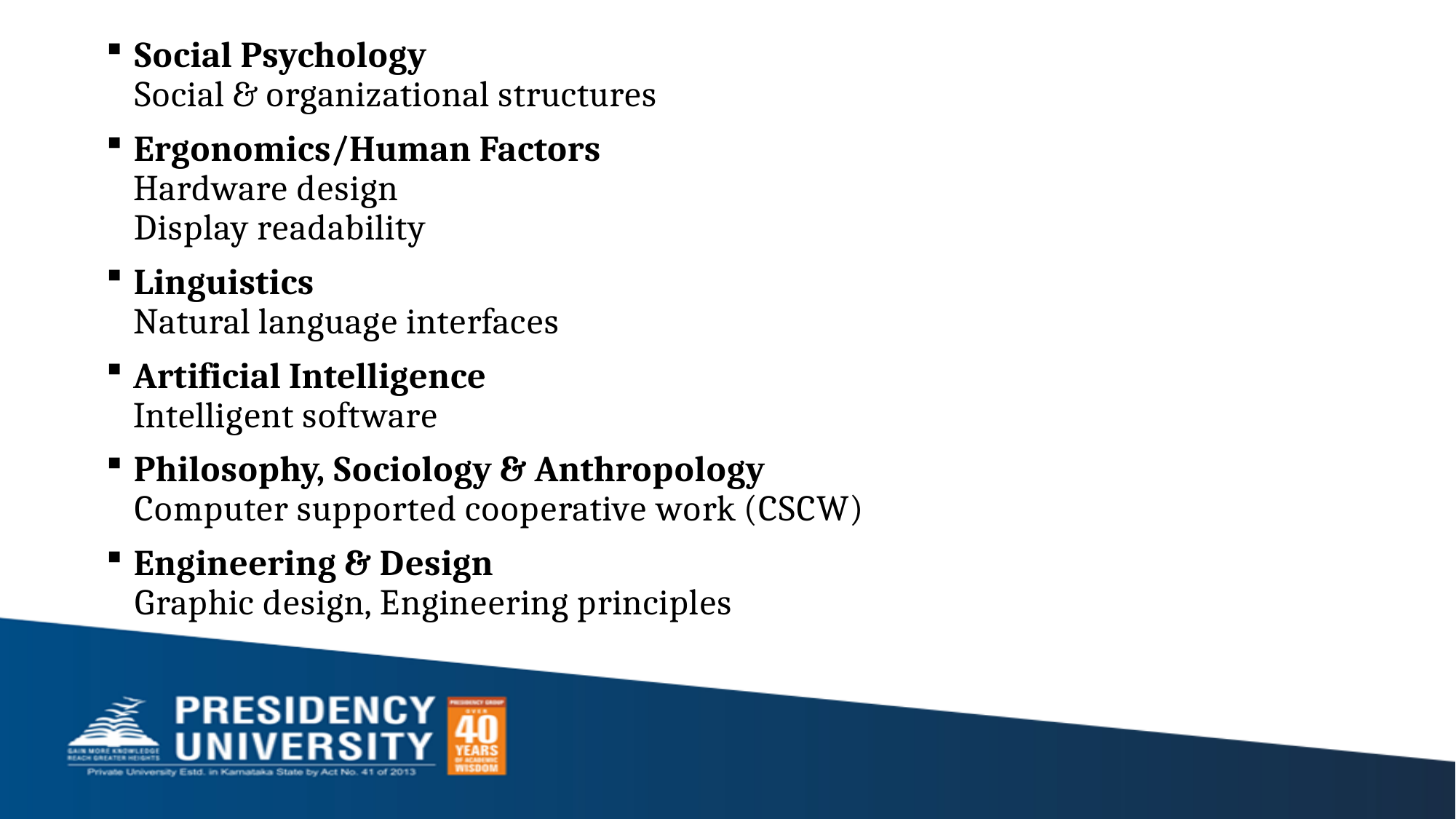

Social Psychology
Social & organizational structures
Ergonomics/Human Factors
Hardware design
Display readability
Linguistics
Natural language interfaces
Artificial Intelligence
Intelligent software
Philosophy, Sociology & Anthropology
Computer supported cooperative work (CSCW)
Engineering & Design
Graphic design, Engineering principles